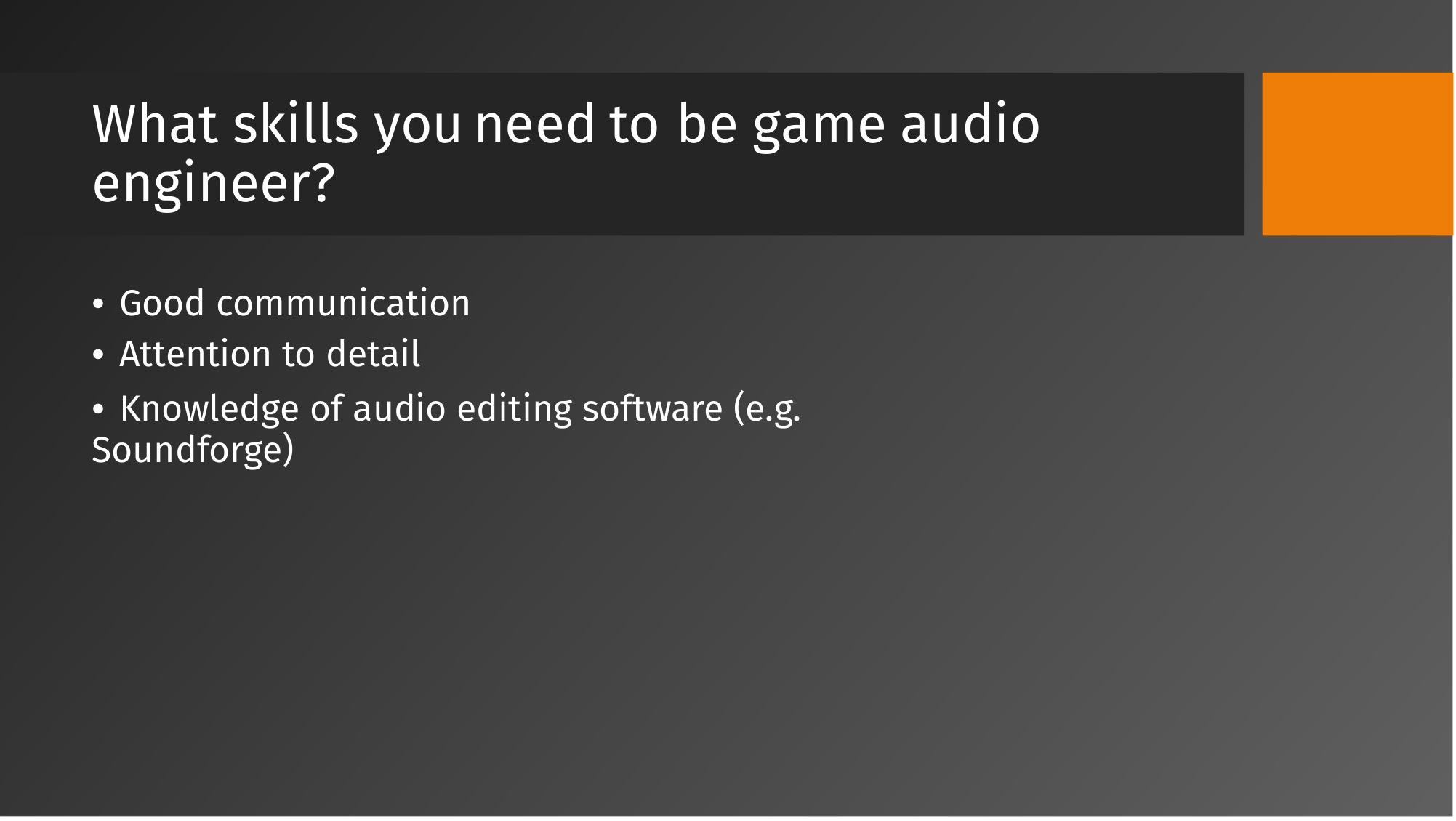

What skills you
engineer?
need
to
be
game
audio
• Good communication
• Attention to detail
• Knowledge of audio editing software (e.g. Soundforge)